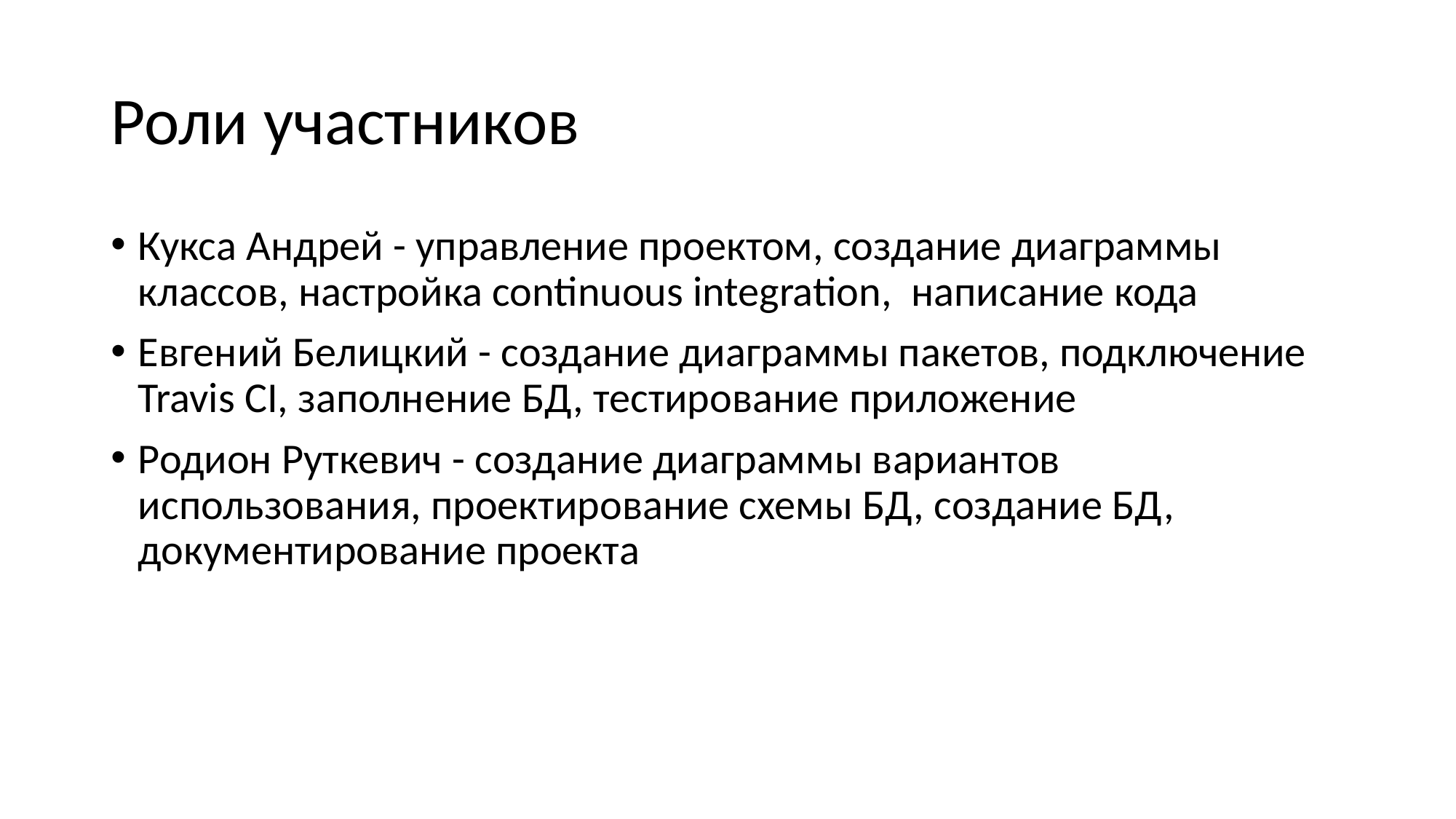

# Роли участников
Кукса Андрей - управление проектом, создание диаграммы классов, настройка continuous integration,  написание кода
Евгений Белицкий - создание диаграммы пакетов, подключение Travis CI, заполнение БД, тестирование приложение
Родион Руткевич - создание диаграммы вариантов использования, проектирование схемы БД, создание БД, документирование проекта